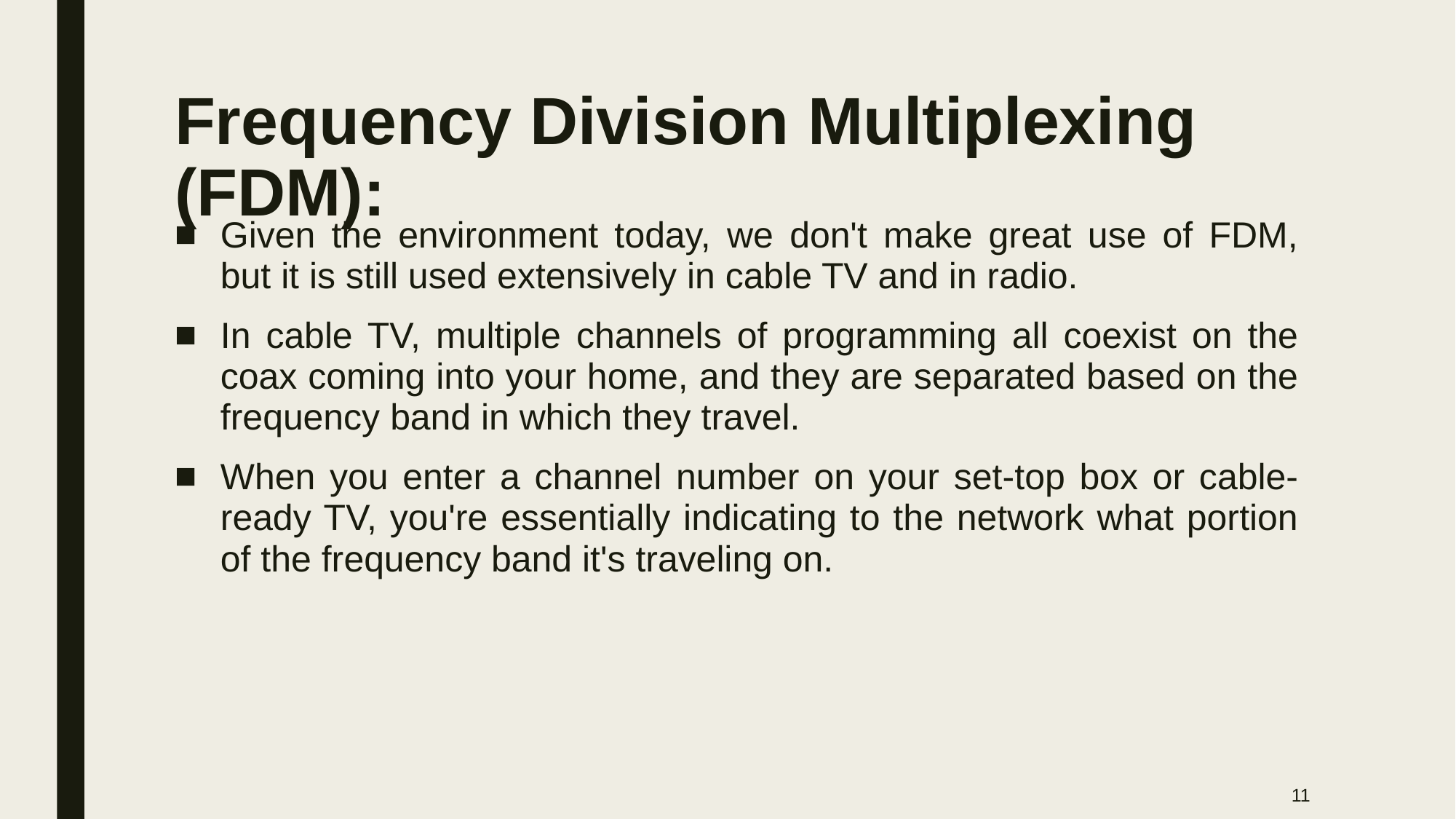

# Frequency Division Multiplexing (FDM):
Given the environment today, we don't make great use of FDM, but it is still used extensively in cable TV and in radio.
In cable TV, multiple channels of programming all coexist on the coax coming into your home, and they are separated based on the frequency band in which they travel.
When you enter a channel number on your set-top box or cable-ready TV, you're essentially indicating to the network what portion of the frequency band it's traveling on.
11